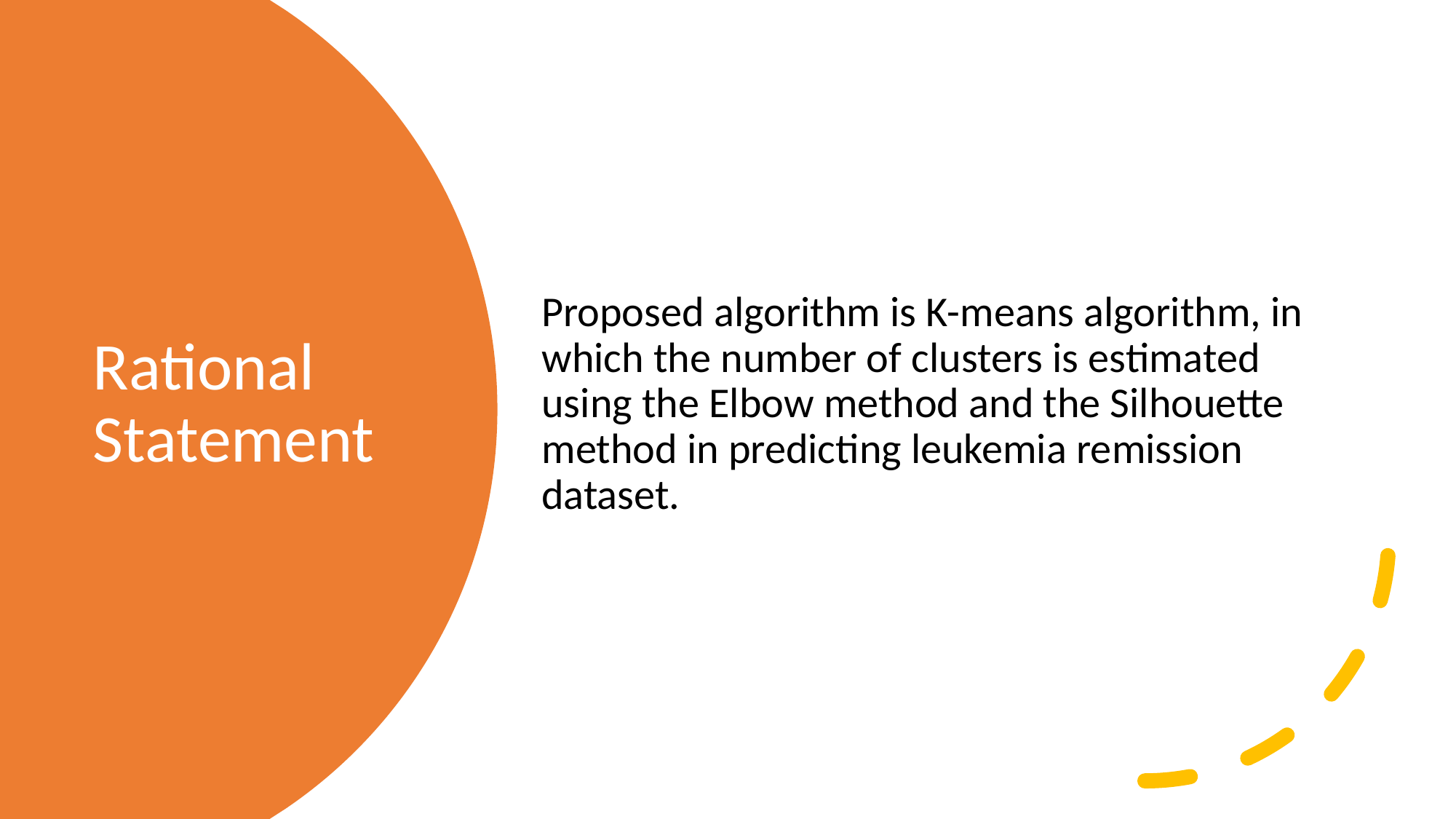

Proposed algorithm is K-means algorithm, in which the number of clusters is estimated using the Elbow method and the Silhouette method in predicting leukemia remission dataset.
# Rational Statement